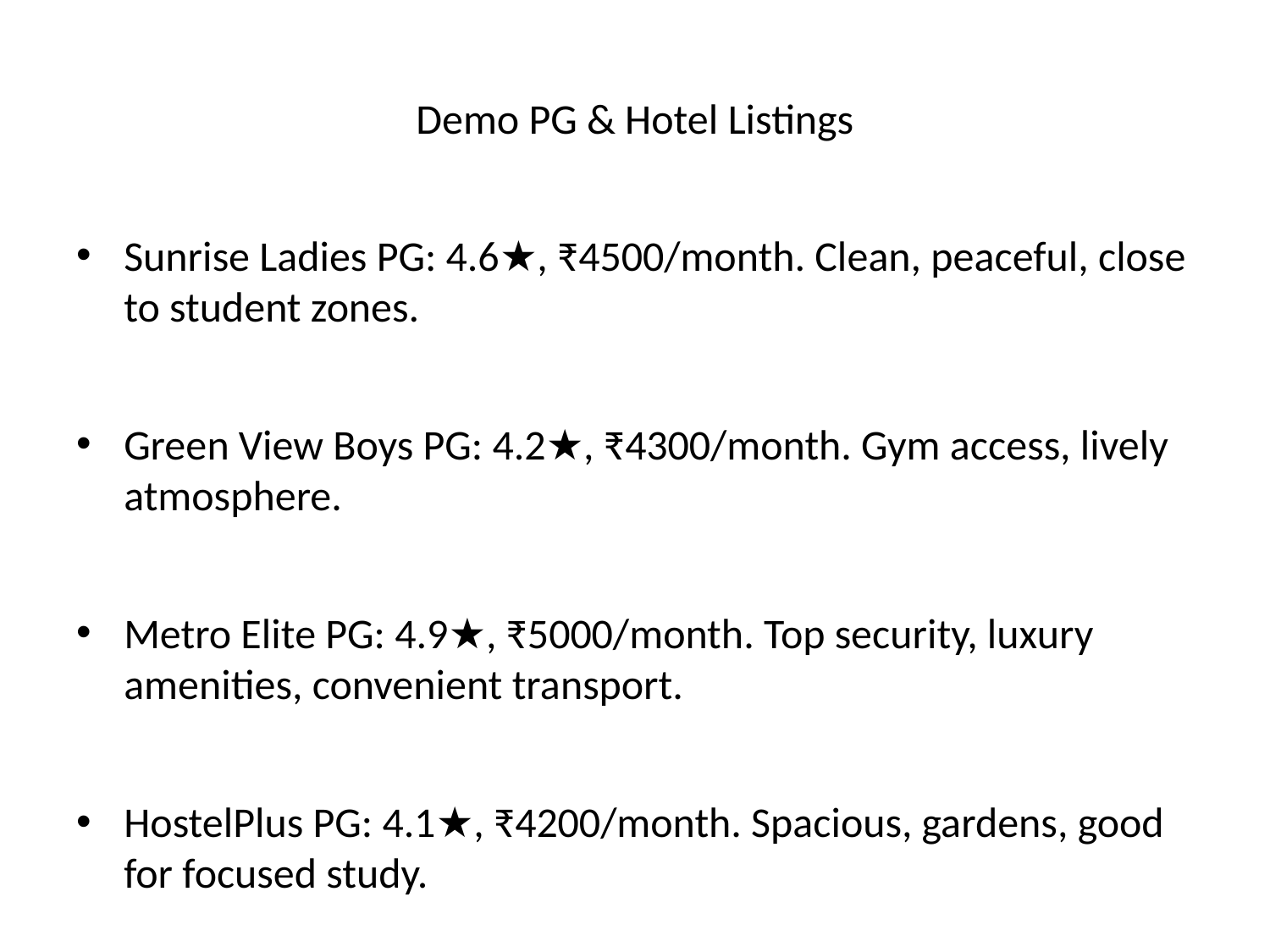

# Demo PG & Hotel Listings
Sunrise Ladies PG: 4.6★, ₹4500/month. Clean, peaceful, close to student zones.

Green View Boys PG: 4.2★, ₹4300/month. Gym access, lively atmosphere.

Metro Elite PG: 4.9★, ₹5000/month. Top security, luxury amenities, convenient transport.

HostelPlus PG: 4.1★, ₹4200/month. Spacious, gardens, good for focused study.

Comfort Nest PG: 3.9★, ₹4000/month. Fast WiFi, budget-friendly, central location.